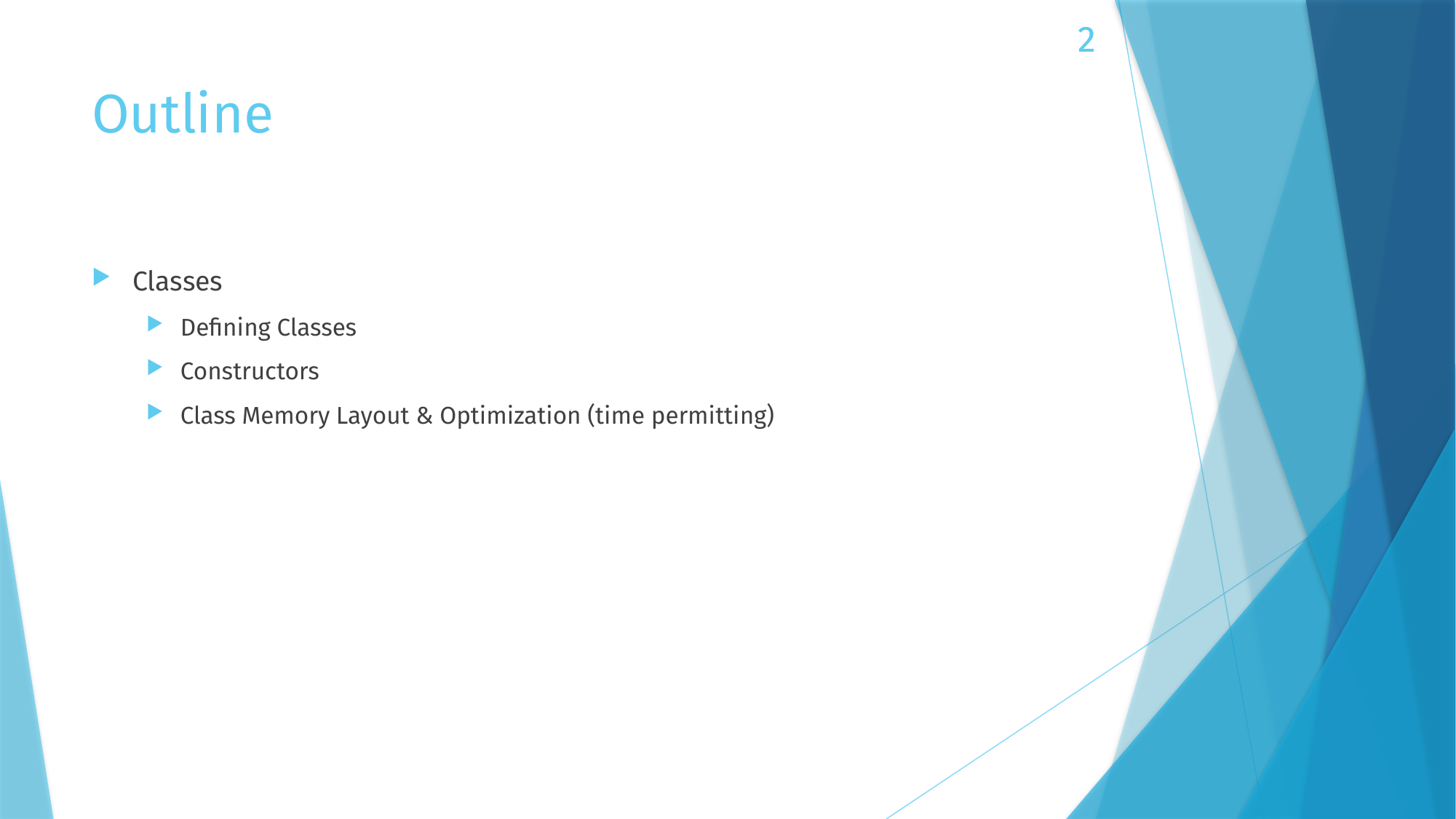

# Outline
Classes
Defining Classes
Constructors
Class Memory Layout & Optimization (time permitting)